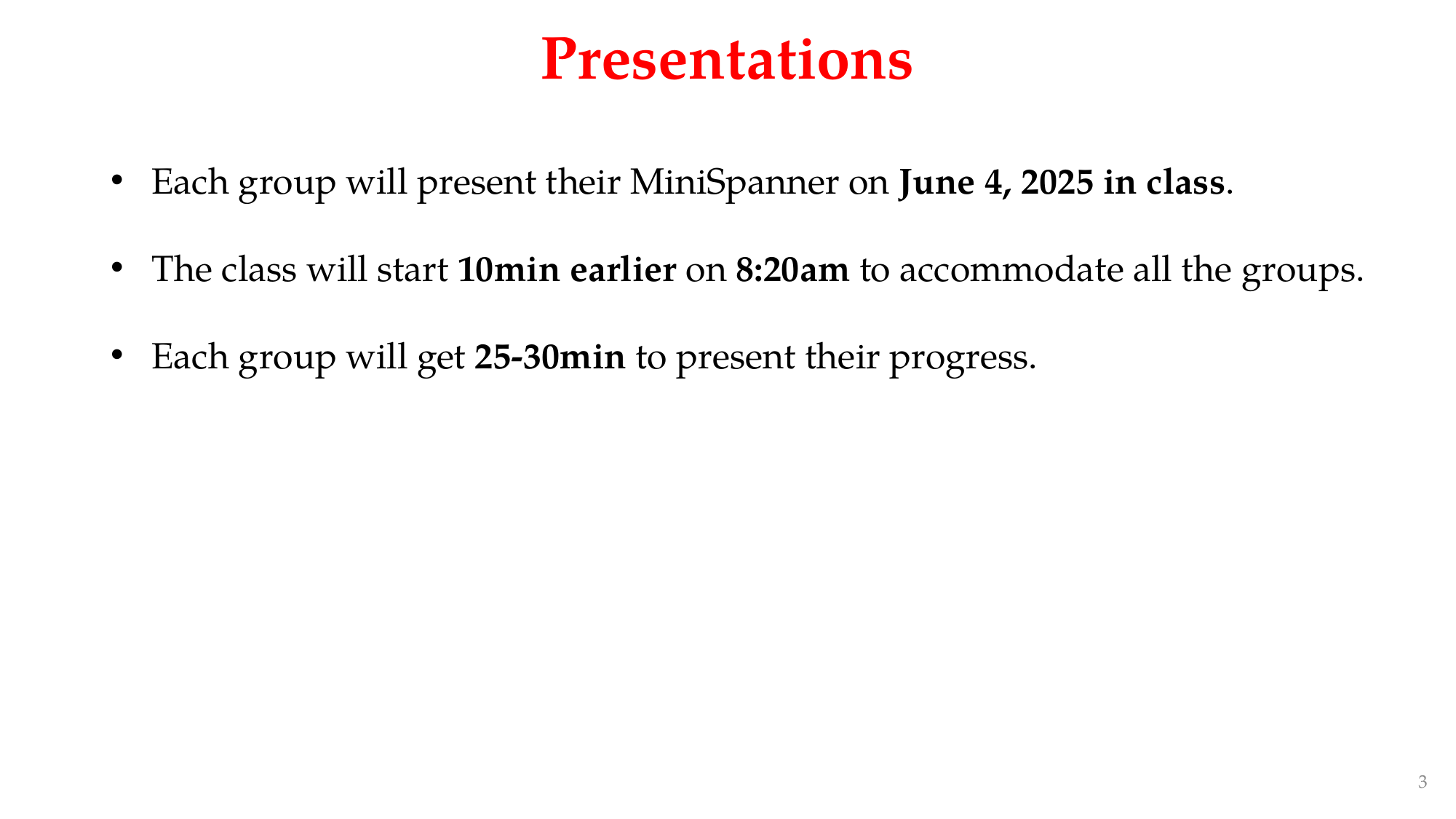

# Presentations
Each group will present their MiniSpanner on June 4, 2025 in class.

The class will start 10min earlier on 8:20am to accommodate all the groups.

Each group will get 25-30min to present their progress.

3